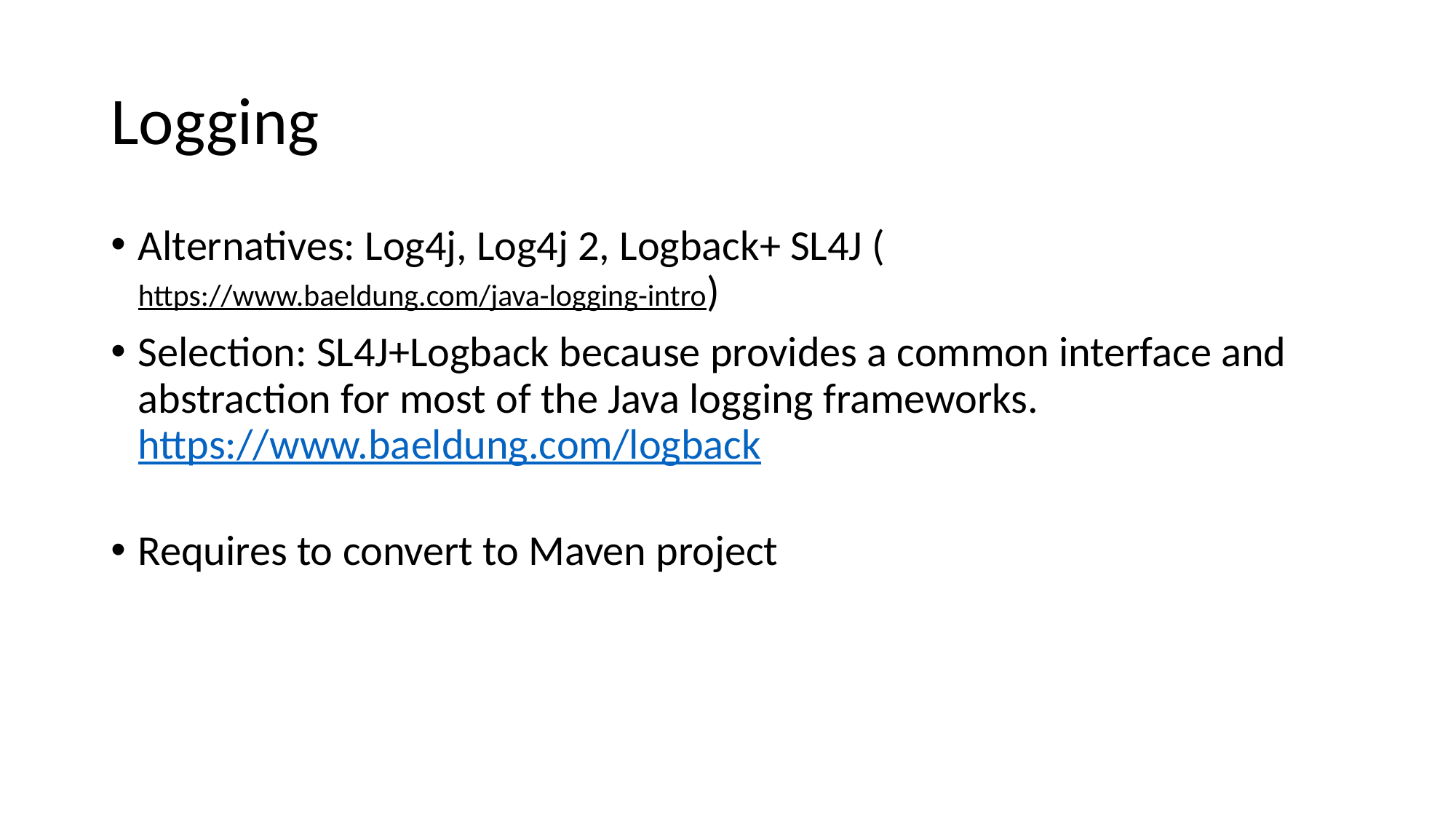

# Logging
Alternatives: Log4j, Log4j 2, Logback+ SL4J (https://www.baeldung.com/java-logging-intro)
Selection: SL4J+Logback because provides a common interface and abstraction for most of the Java logging frameworks.
https://www.baeldung.com/logback
Requires to convert to Maven project